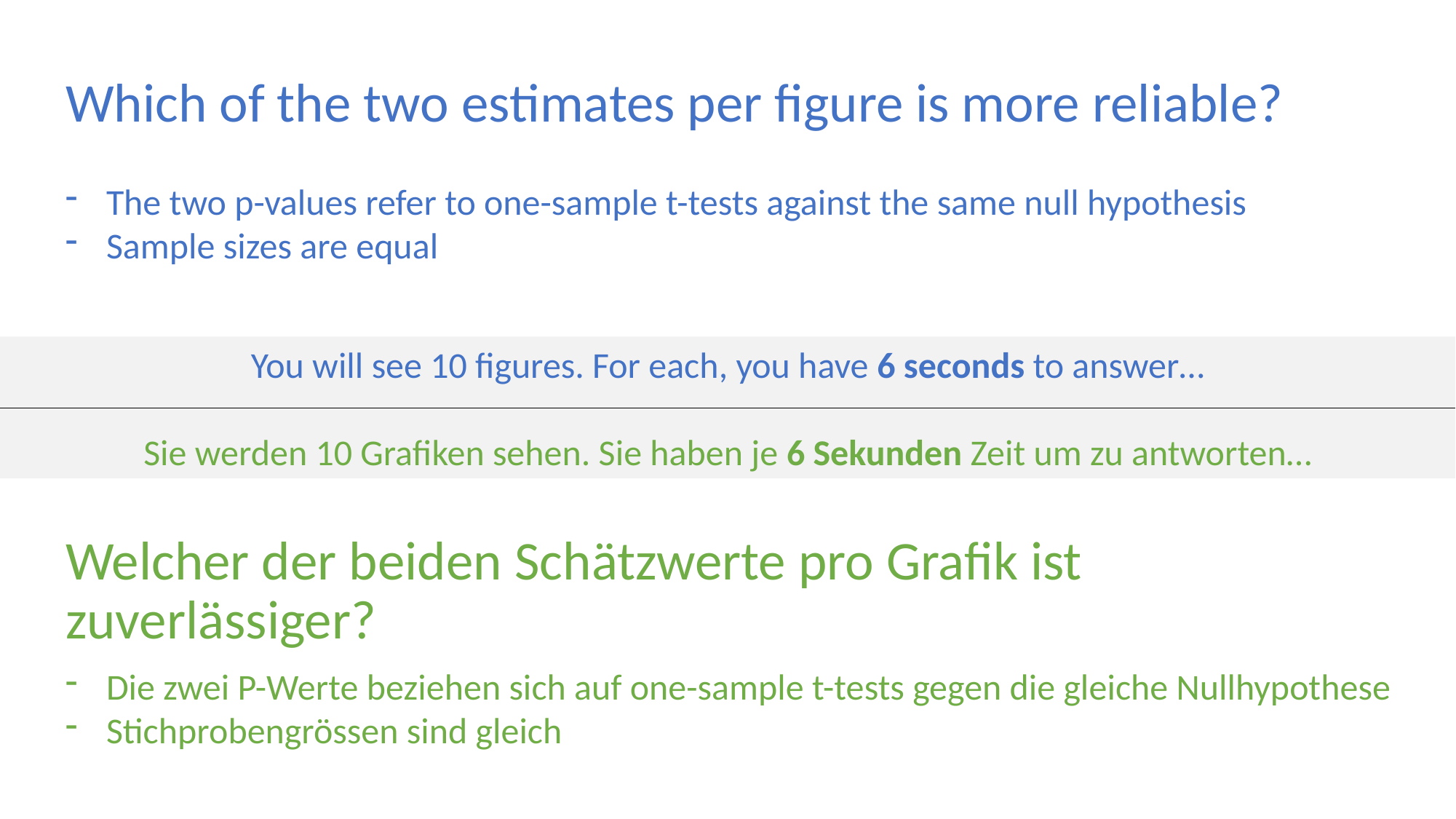

# Which of the two estimates per figure is more reliable?
The two p-values refer to one-sample t-tests against the same null hypothesis
Sample sizes are equal
You will see 10 figures. For each, you have 6 seconds to answer…

Sie werden 10 Grafiken sehen. Sie haben je 6 Sekunden Zeit um zu antworten…
Welcher der beiden Schätzwerte pro Grafik ist zuverlässiger?

Die zwei P-Werte beziehen sich auf one-sample t-tests gegen die gleiche Nullhypothese
Stichprobengrössen sind gleich